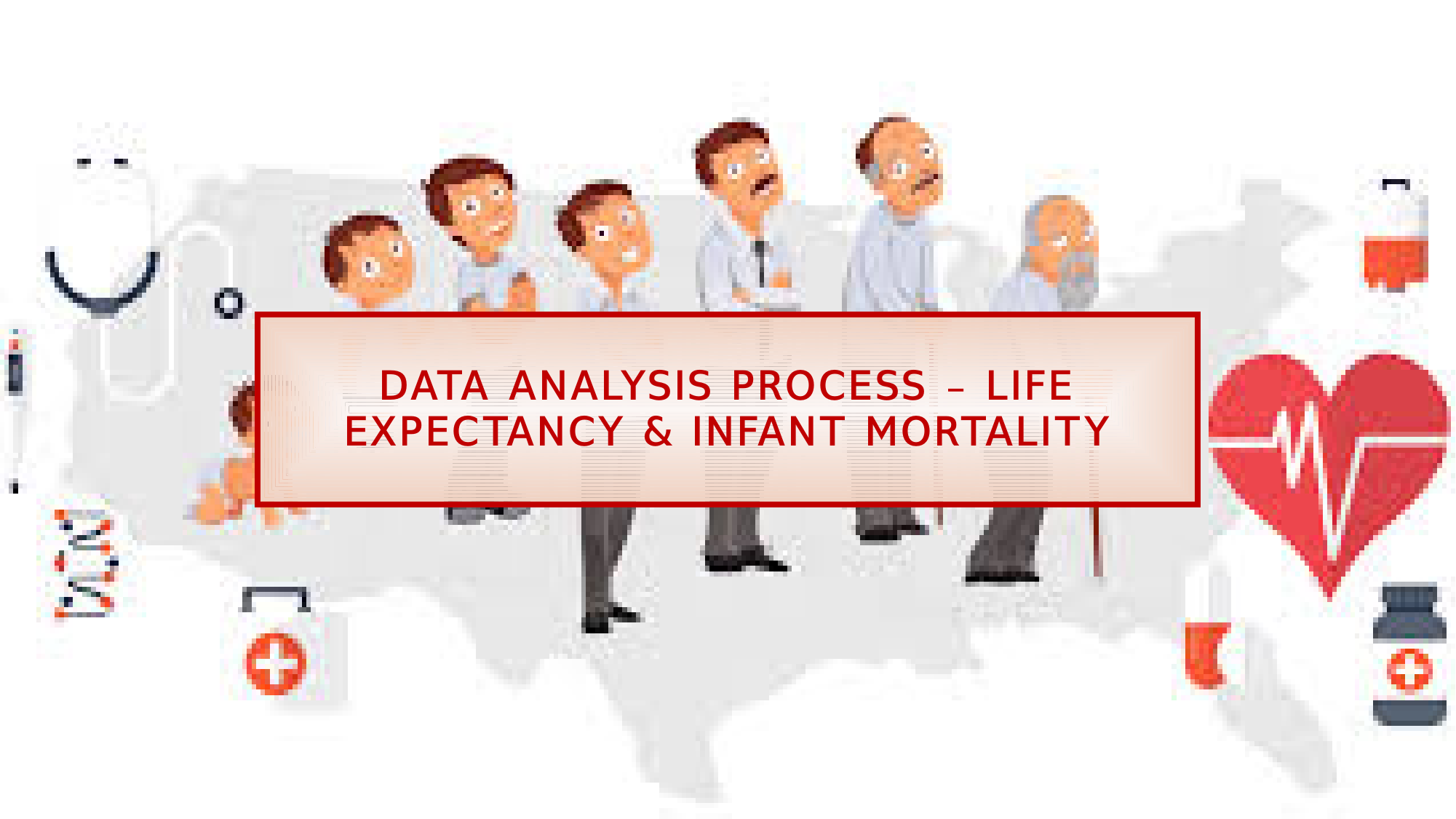

# Data analysis process – life expectancy & infant mortality